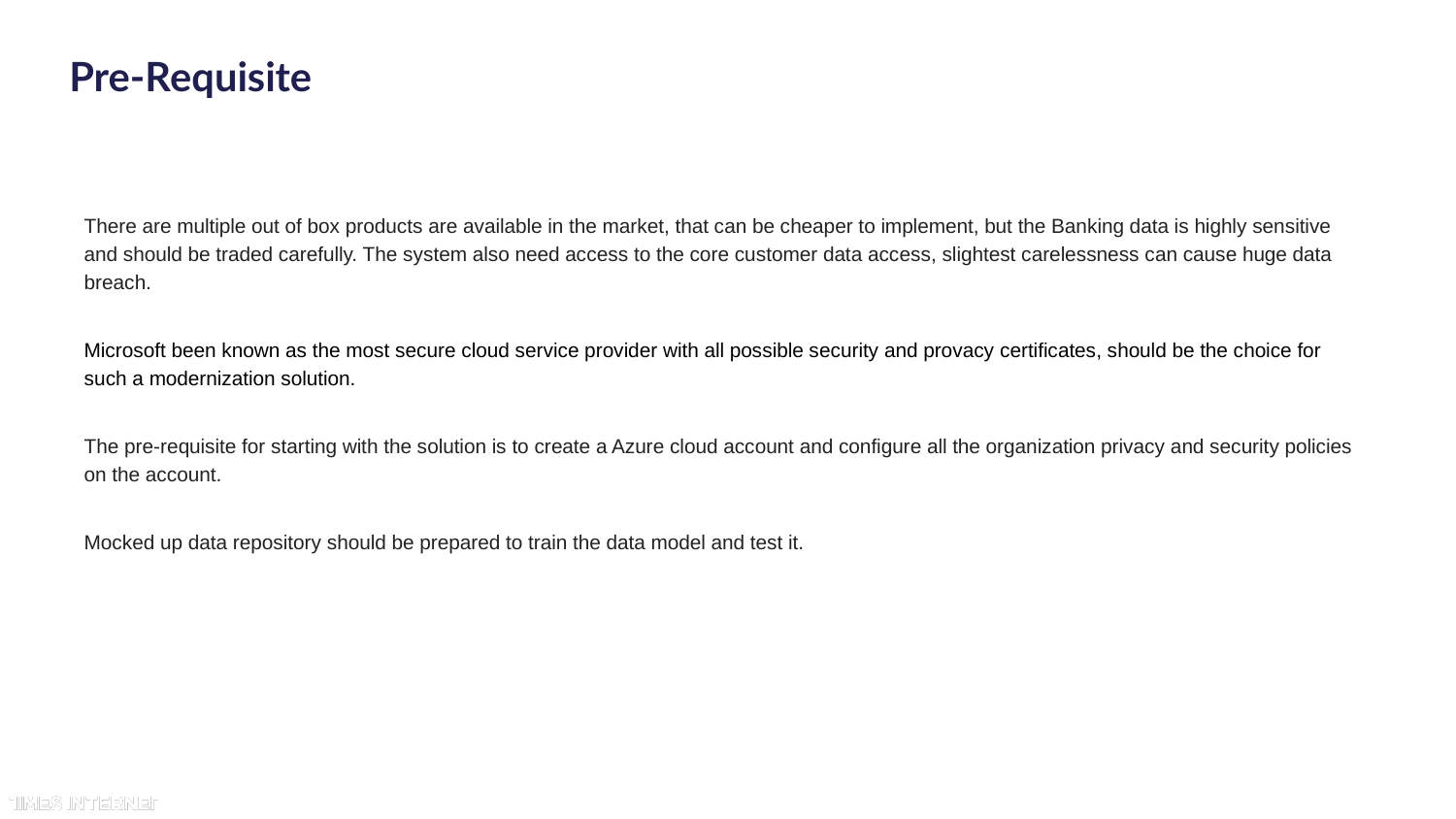

# Pre-Requisite
There are multiple out of box products are available in the market, that can be cheaper to implement, but the Banking data is highly sensitive and should be traded carefully. The system also need access to the core customer data access, slightest carelessness can cause huge data breach.
Microsoft been known as the most secure cloud service provider with all possible security and provacy certificates, should be the choice for such a modernization solution.
The pre-requisite for starting with the solution is to create a Azure cloud account and configure all the organization privacy and security policies on the account.
Mocked up data repository should be prepared to train the data model and test it.